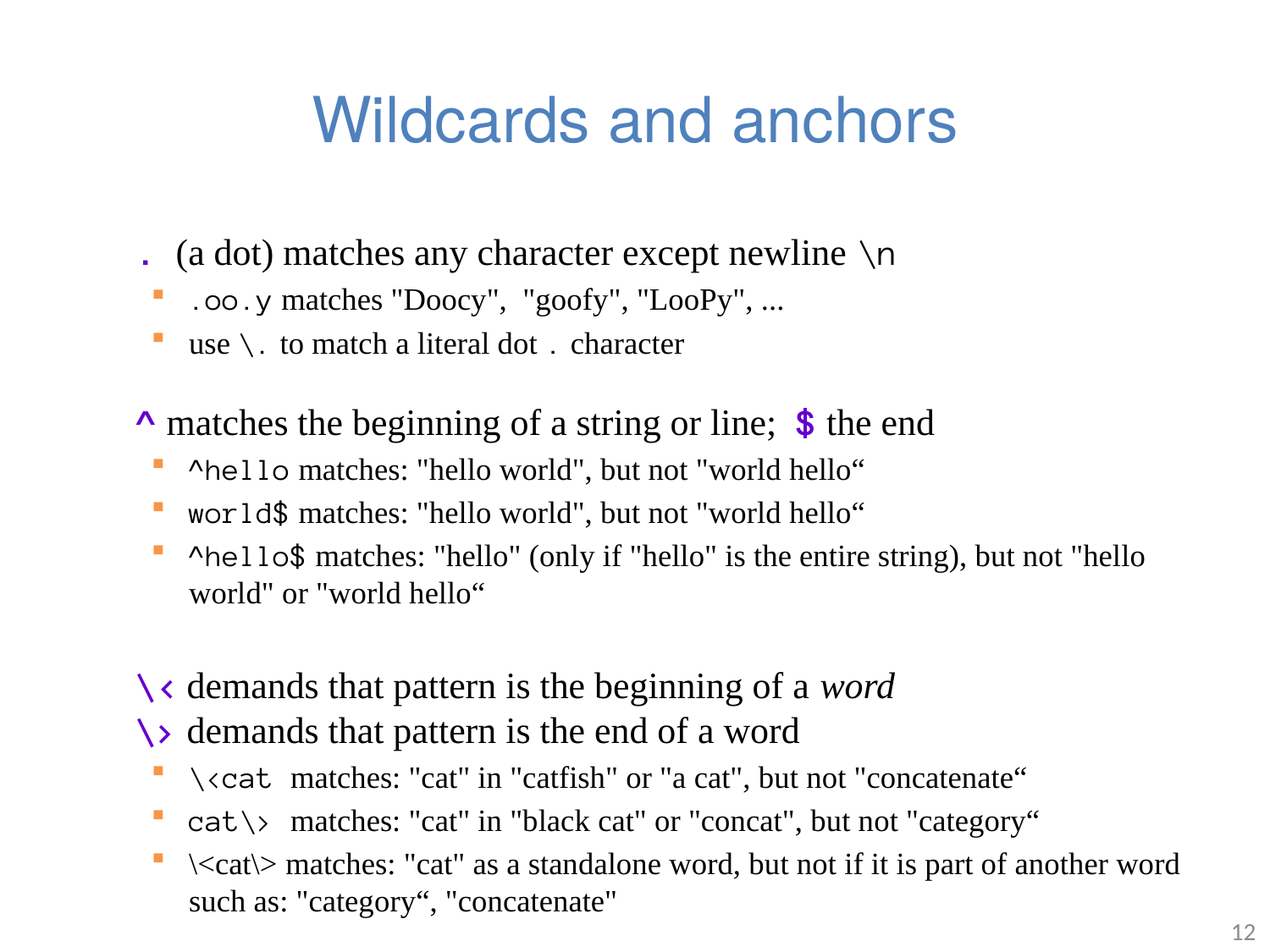

Wildcards and anchors
	.  (a dot) matches any character except newline \n
.oo.y matches "Doocy",  "goofy", "LooPy", ...
use \. to match a literal dot . character

	^ matches the beginning of a string or line;  $ the end
^hello matches: "hello world", but not "world hello“
world$ matches: "hello world", but not "world hello“
^hello$ matches: "hello" (only if "hello" is the entire string), but not "hello world" or "world hello“

	\< demands that pattern is the beginning of a word
\> demands that pattern is the end of a word
\<cat matches: "cat" in "catfish" or "a cat", but not "concatenate“
cat\> matches: "cat" in "black cat" or "concat", but not "category“
\<cat\> matches: "cat" as a standalone word, but not if it is part of another word such as: "category“, "concatenate"
12